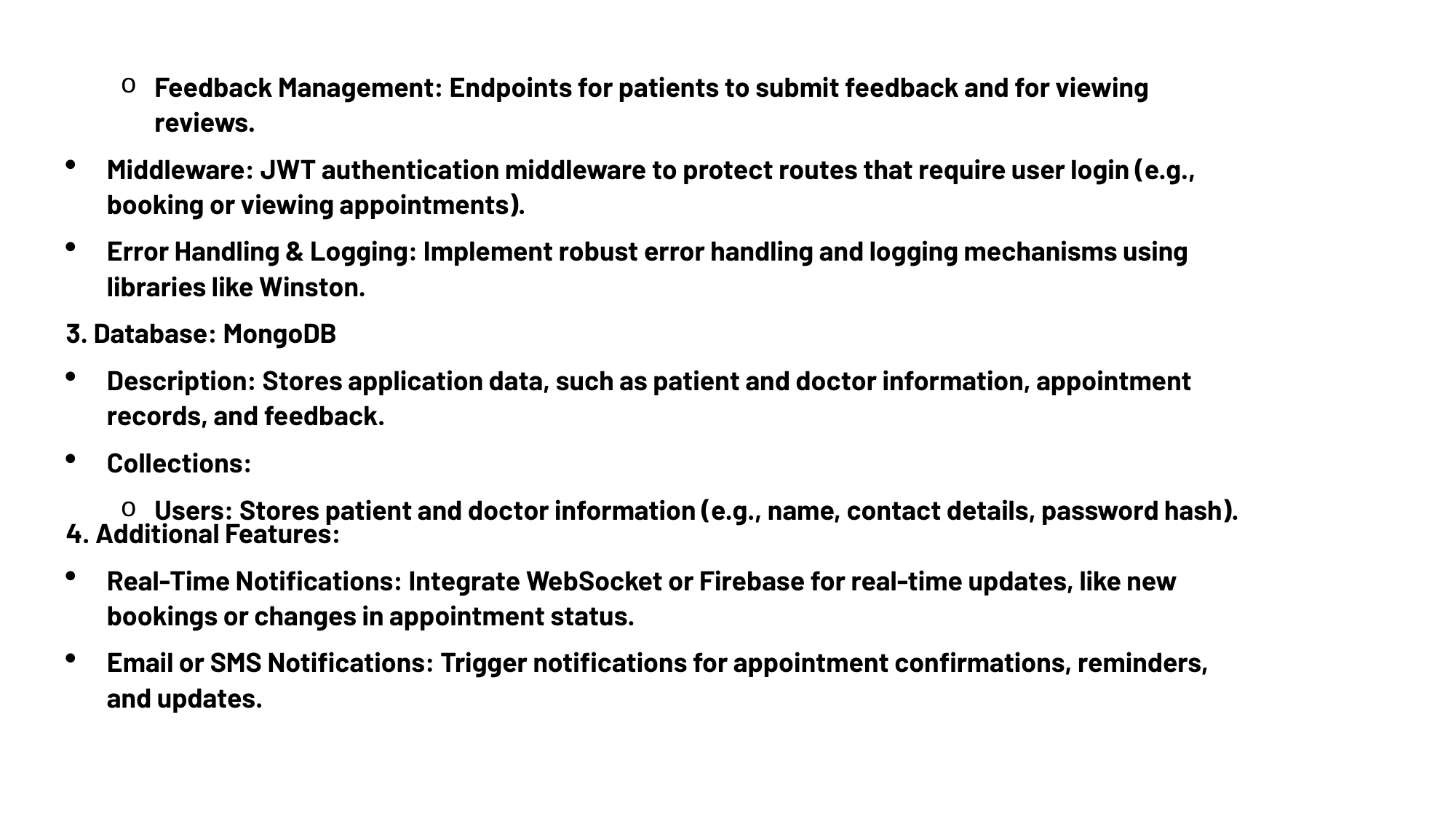

Feedback Management: Endpoints for patients to submit feedback and for viewing reviews.
Middleware: JWT authentication middleware to protect routes that require user login (e.g., booking or viewing appointments).
Error Handling & Logging: Implement robust error handling and logging mechanisms using libraries like Winston.
3. Database: MongoDB
Description: Stores application data, such as patient and doctor information, appointment records, and feedback.
Collections:
Users: Stores patient and doctor information (e.g., name, contact details, password hash).
4. Additional Features:
Real-Time Notifications: Integrate WebSocket or Firebase for real-time updates, like new bookings or changes in appointment status.
Email or SMS Notifications: Trigger notifications for appointment confirmations, reminders, and updates.